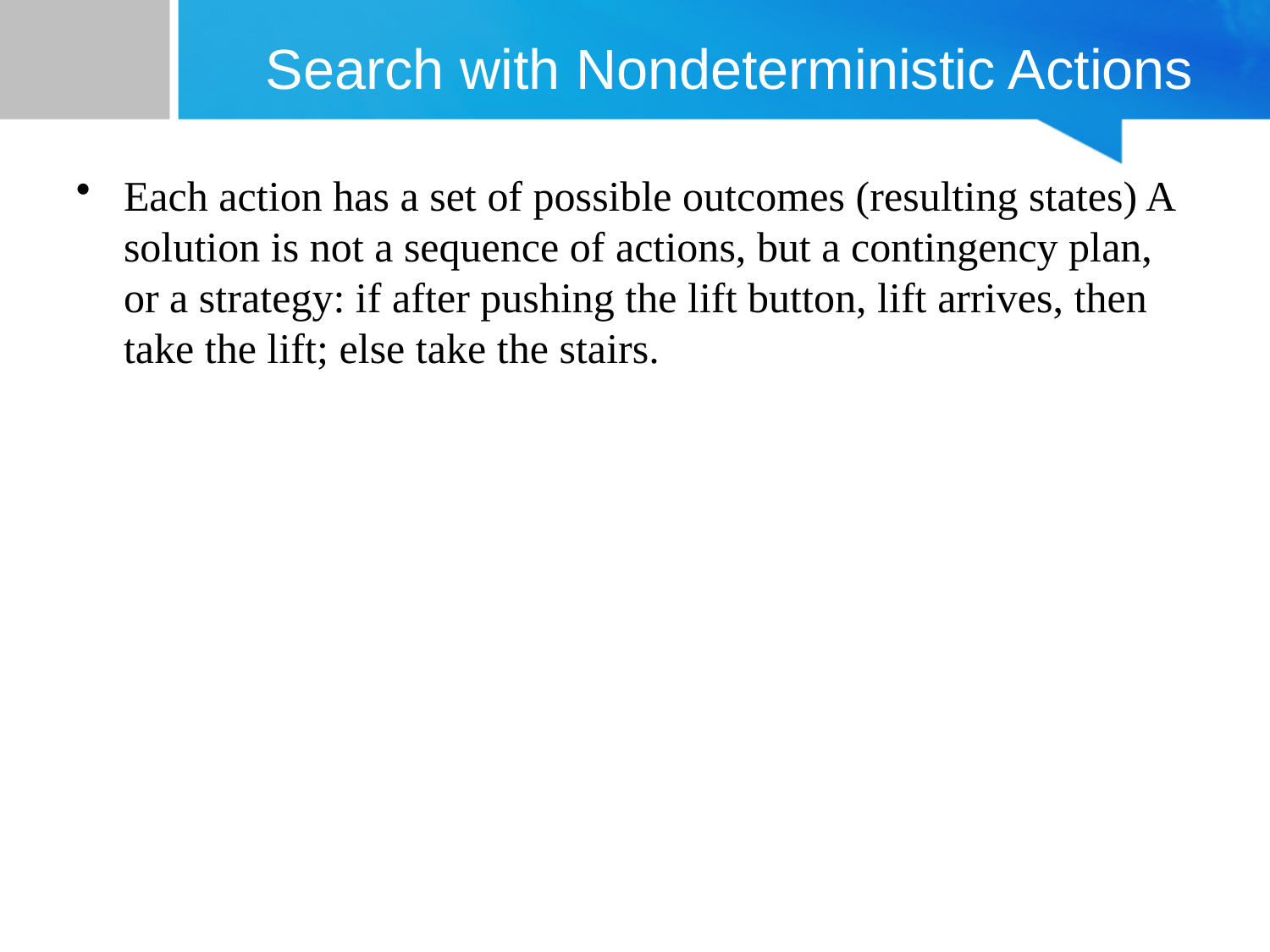

# Search with Nondeterministic Actions
Each action has a set of possible outcomes (resulting states) A solution is not a sequence of actions, but a contingency plan, or a strategy: if after pushing the lift button, lift arrives, then take the lift; else take the stairs.